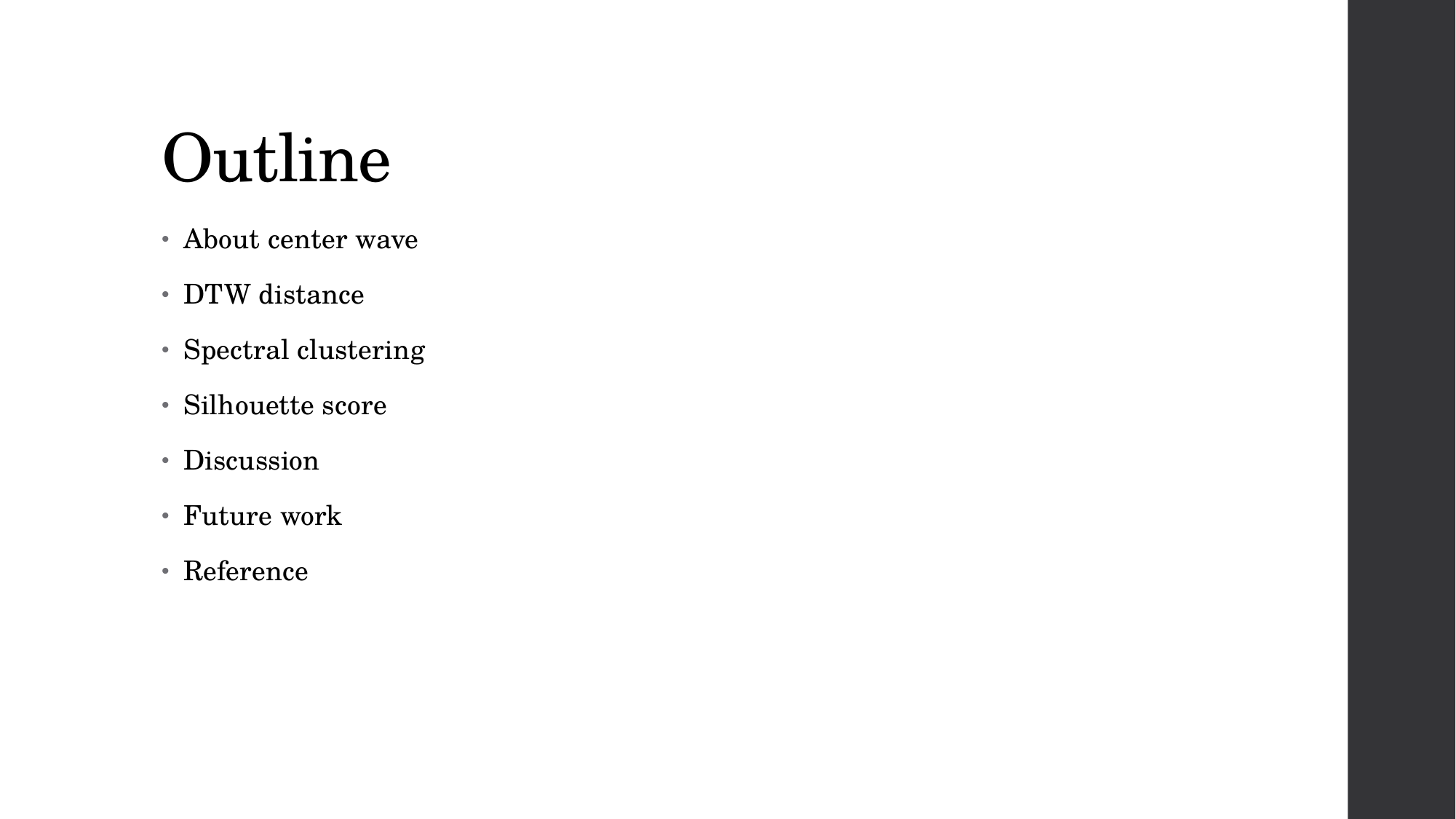

# Outline
About center wave
DTW distance
Spectral clustering
Silhouette score
Discussion
Future work
Reference